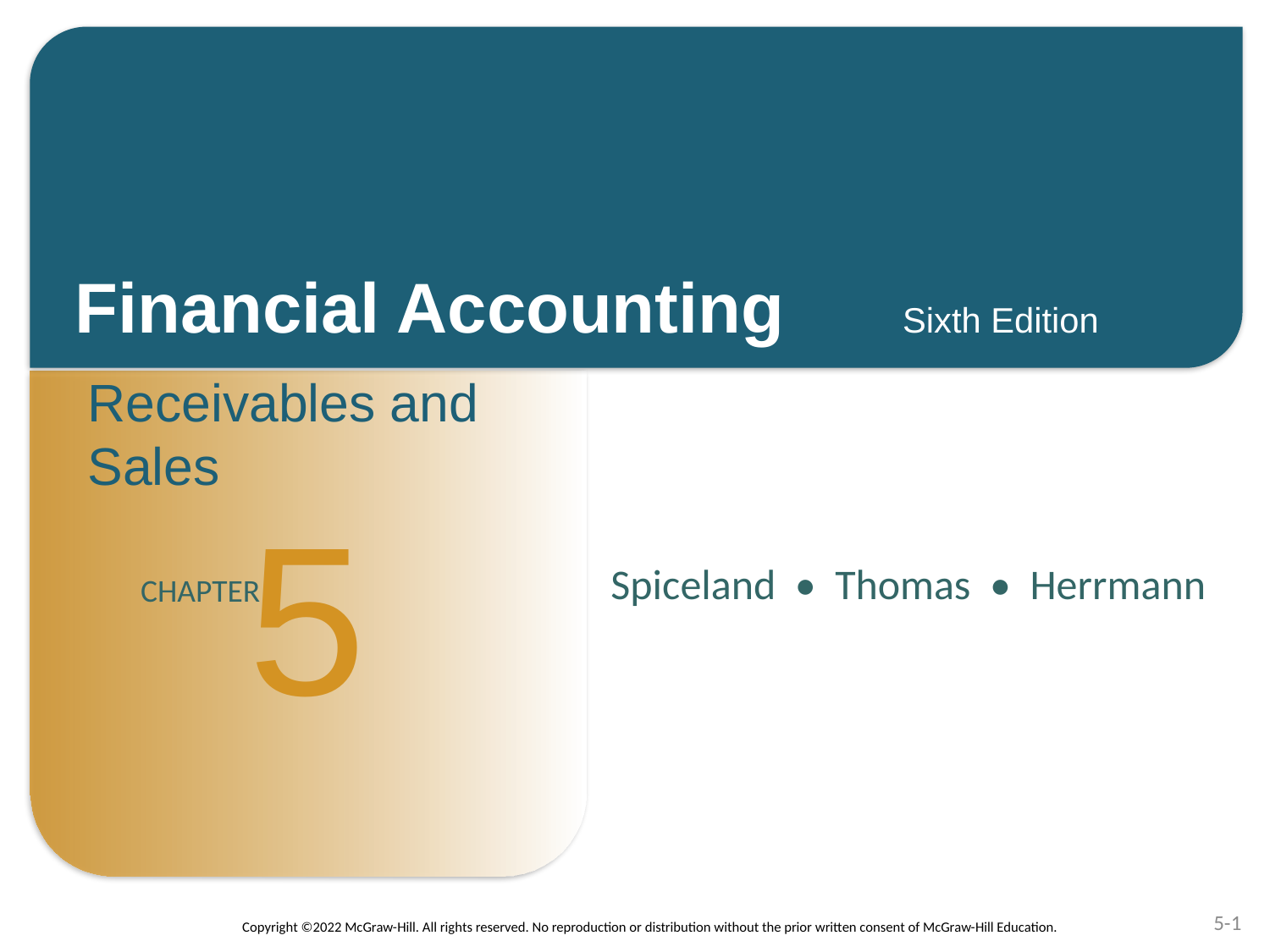

# Receivables and Sales
5
5-1
Copyright ©2022 McGraw-Hill. All rights reserved. No reproduction or distribution without the prior written consent of McGraw-Hill Education.